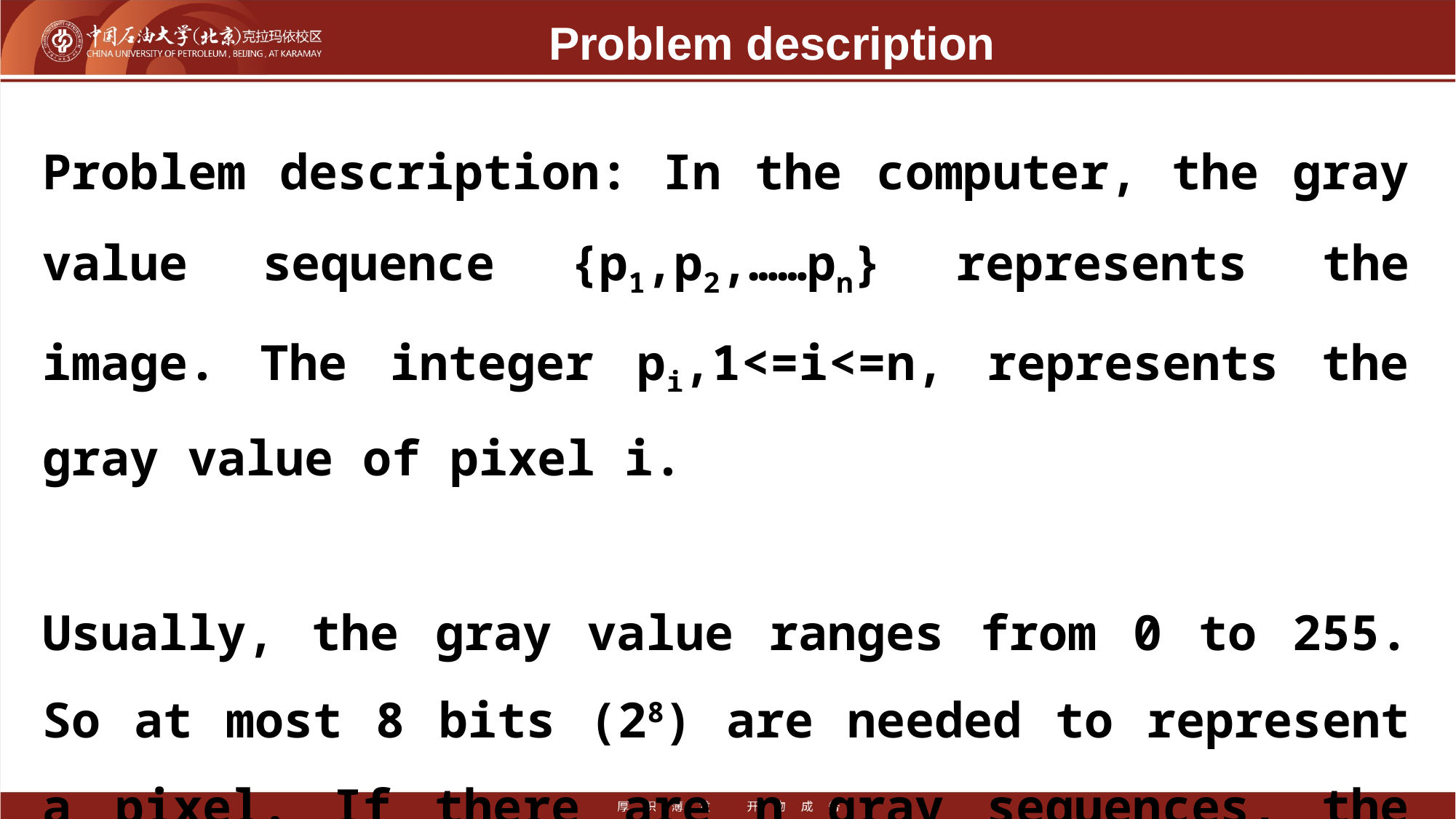

# Problem description
Problem description: In the computer, the gray value sequence {p1,p2,……pn} represents the image. The integer pi,1<=i<=n, represents the gray value of pixel i.

Usually, the gray value ranges from 0 to 255. So at most 8 bits (28) are needed to represent a pixel. If there are n gray sequences, the occupied space is 8*n.